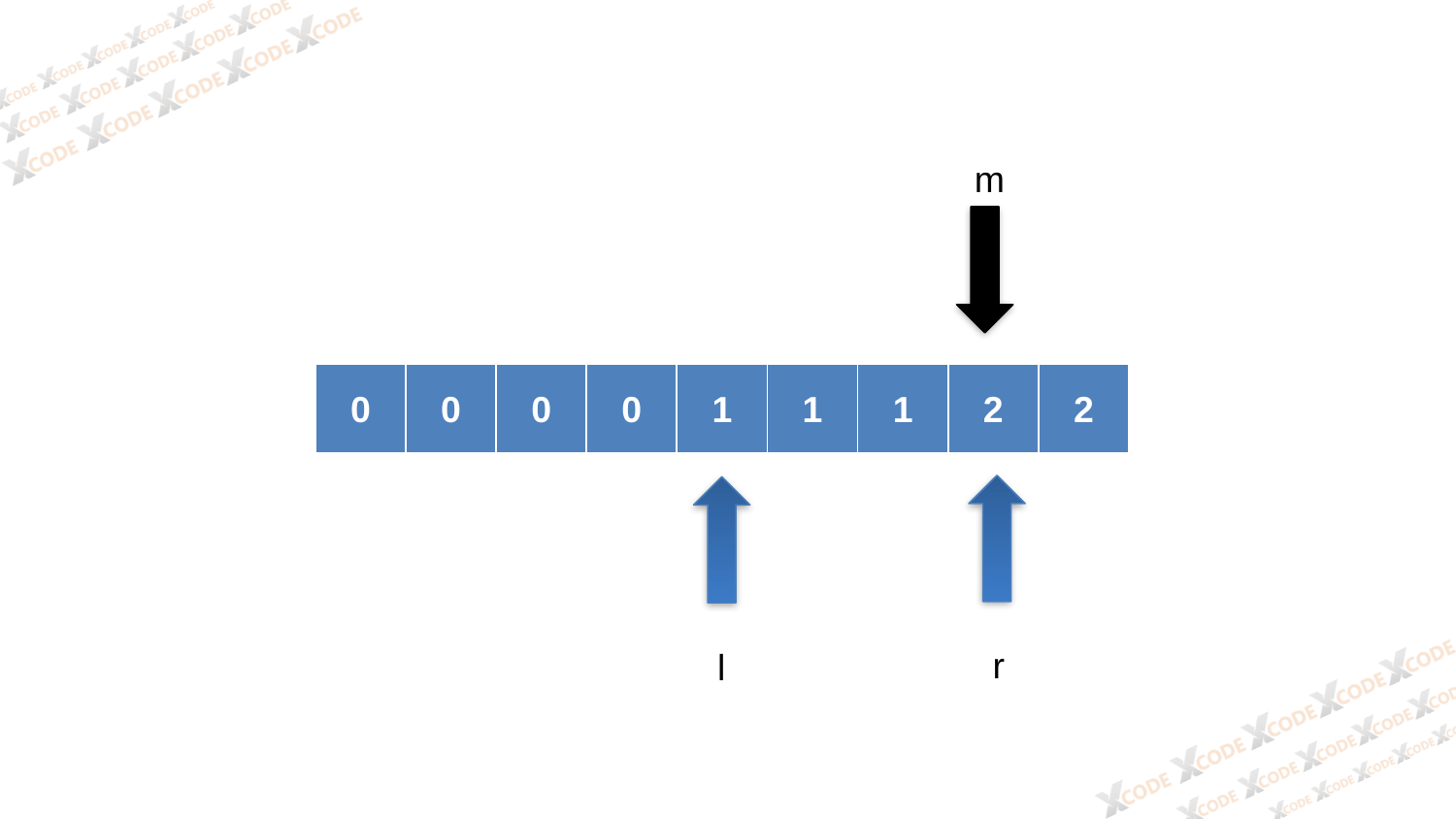

m

| 0 | 0 | 0 | 0 | 1 | 1 | 1 | 2 | 2 |
| --- | --- | --- | --- | --- | --- | --- | --- | --- |

r
l